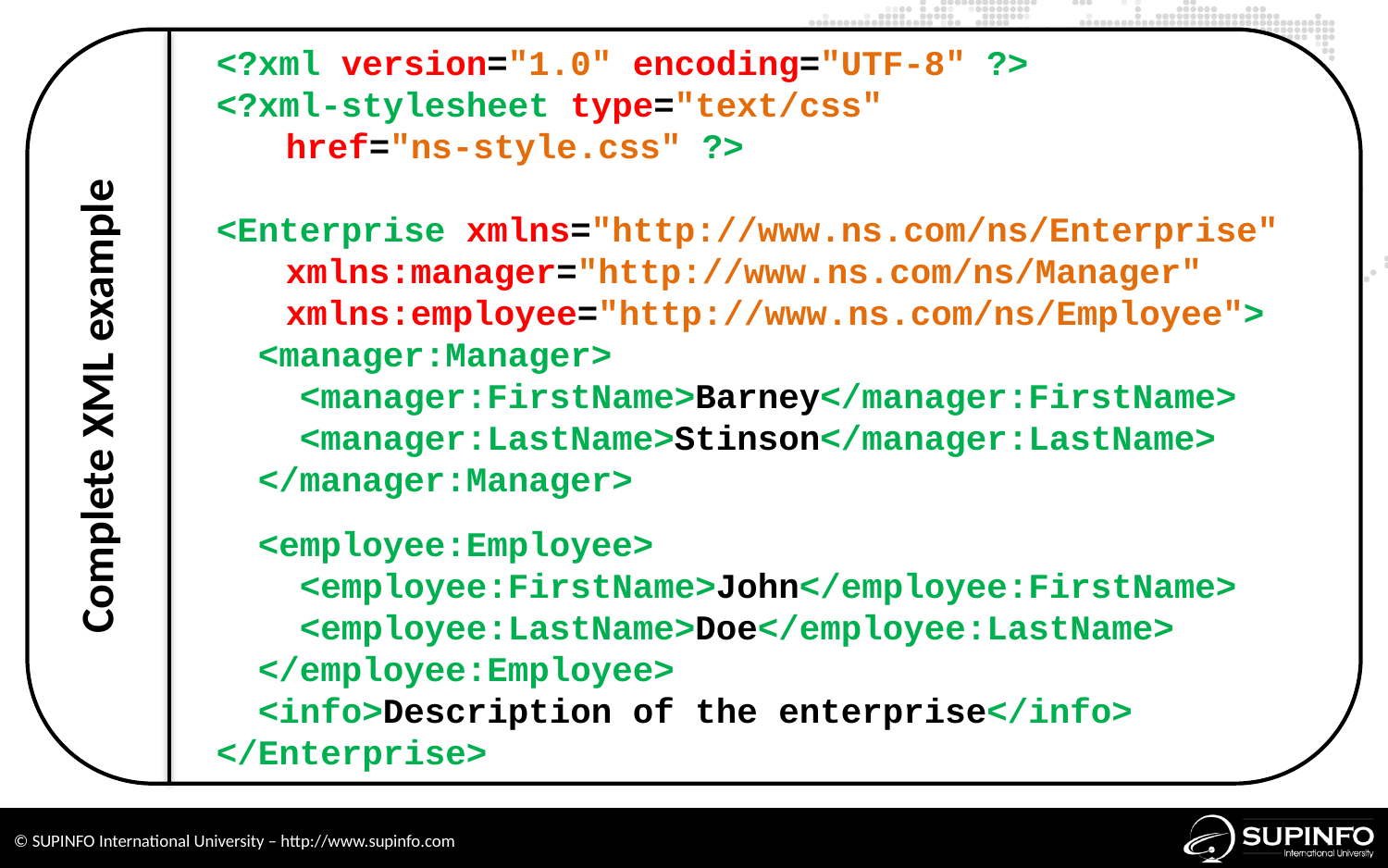

<?xml version="1.0" encoding="UTF-8" ?>
<?xml-stylesheet type="text/css"
href="ns-style.css" ?>

<Enterprise xmlns="http://www.ns.com/ns/Enterprise"
xmlns:manager="http://www.ns.com/ns/Manager"
xmlns:employee="http://www.ns.com/ns/Employee">
  <manager:Manager>
    <manager:FirstName>Barney</manager:FirstName>
    <manager:LastName>Stinson</manager:LastName>
  </manager:Manager>
  <employee:Employee>
    <employee:FirstName>John</employee:FirstName>
    <employee:LastName>Doe</employee:LastName>
  </employee:Employee>
  <info>Description of the enterprise</info>
</Enterprise>
Complete XML example